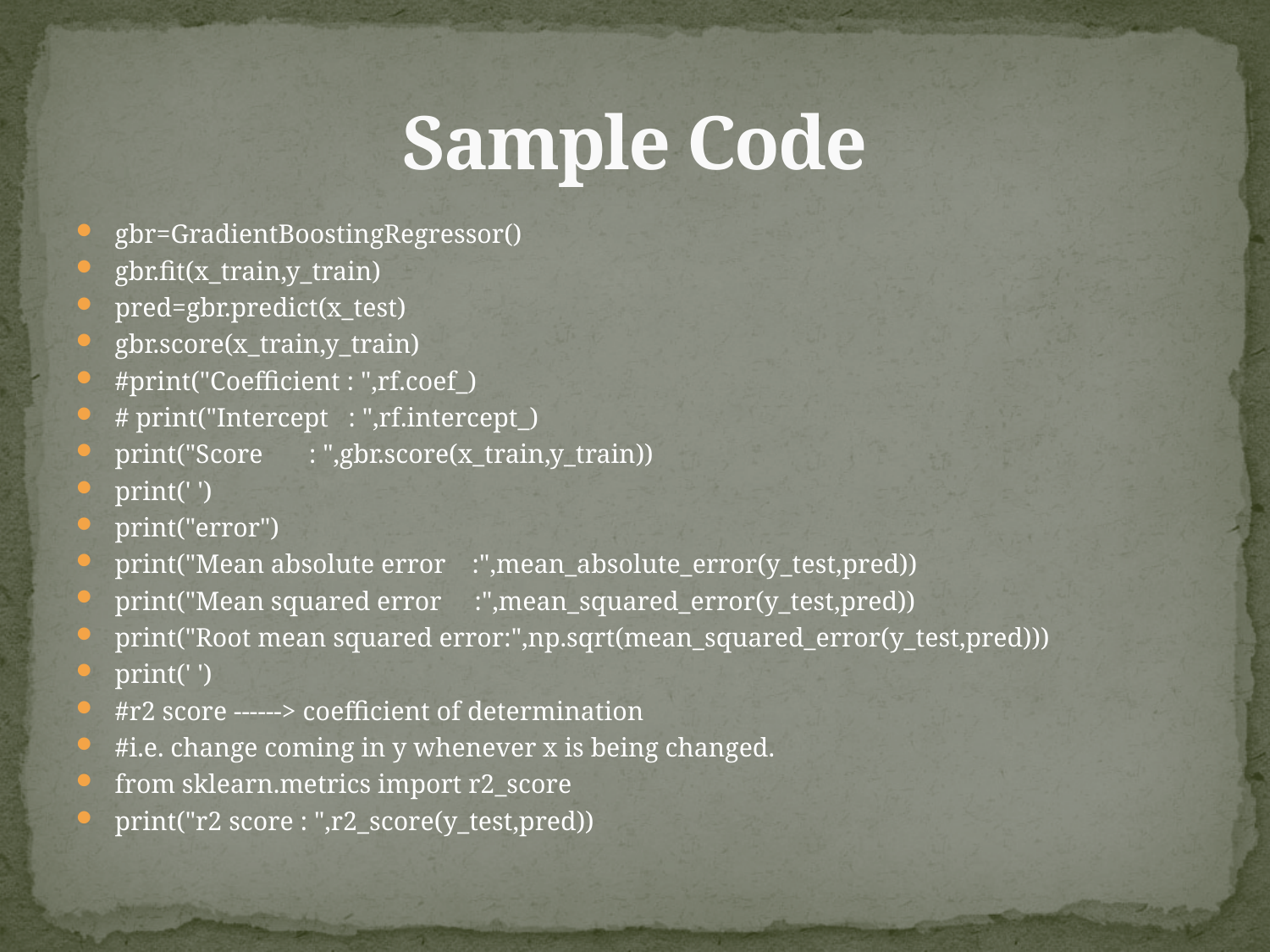

# Sample Code
gbr=GradientBoostingRegressor()
gbr.fit(x_train,y_train)
pred=gbr.predict(x_test)
gbr.score(x_train,y_train)
#print("Coefficient : ",rf.coef_)
# print("Intercept   : ",rf.intercept_)
print("Score       : ",gbr.score(x_train,y_train))
print(' ')
print("error")
print("Mean absolute error    :",mean_absolute_error(y_test,pred))
print("Mean squared error     :",mean_squared_error(y_test,pred))
print("Root mean squared error:",np.sqrt(mean_squared_error(y_test,pred)))
print(' ')
#r2 score ------> coefficient of determination
#i.e. change coming in y whenever x is being changed.
from sklearn.metrics import r2_score
print("r2 score : ",r2_score(y_test,pred))